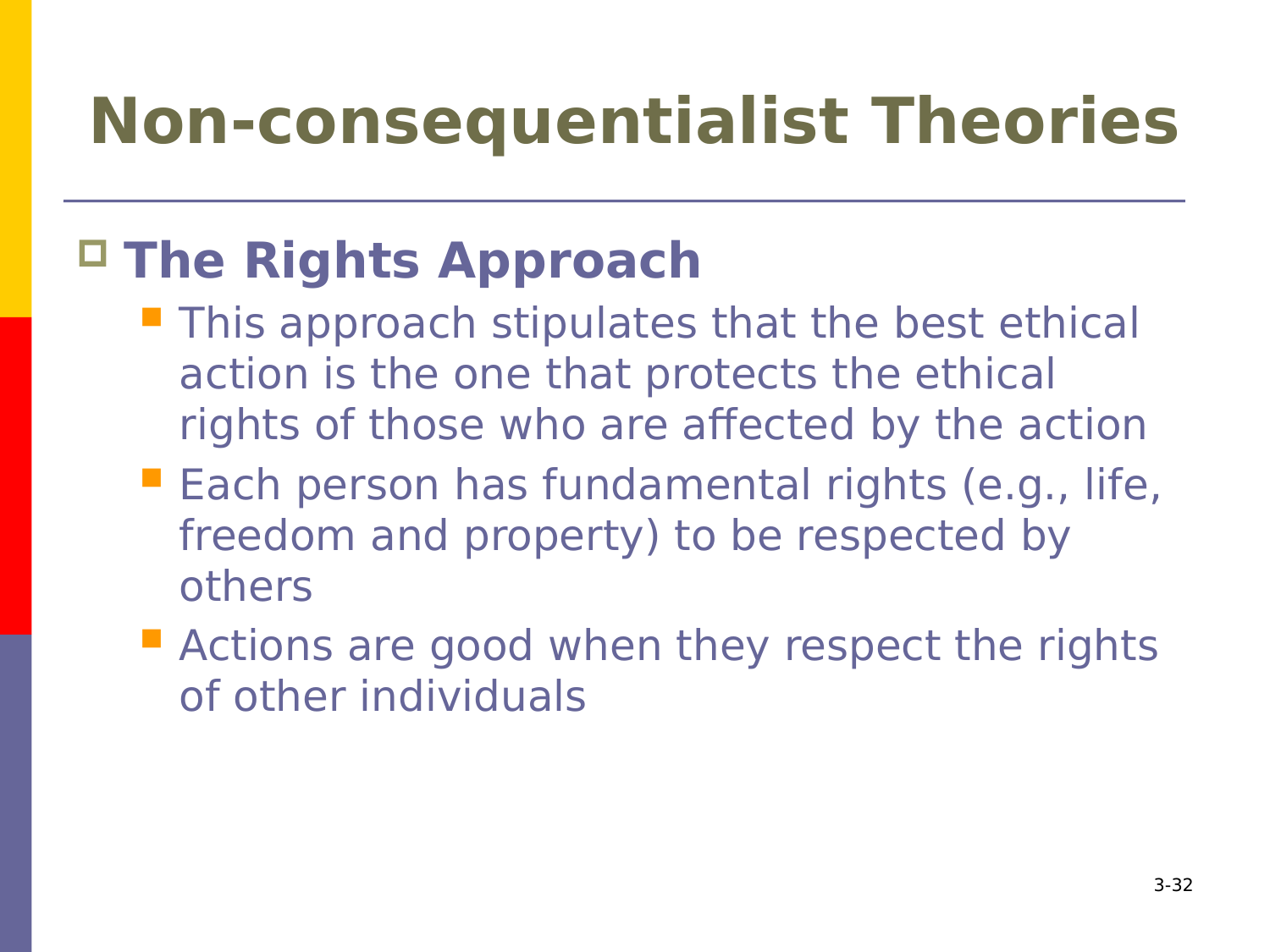

# Non-consequentialist Theories
The Rights Approach
This approach stipulates that the best ethical action is the one that protects the ethical rights of those who are affected by the action
Each person has fundamental rights (e.g., life, freedom and property) to be respected by others
Actions are good when they respect the rights of other individuals
3-32